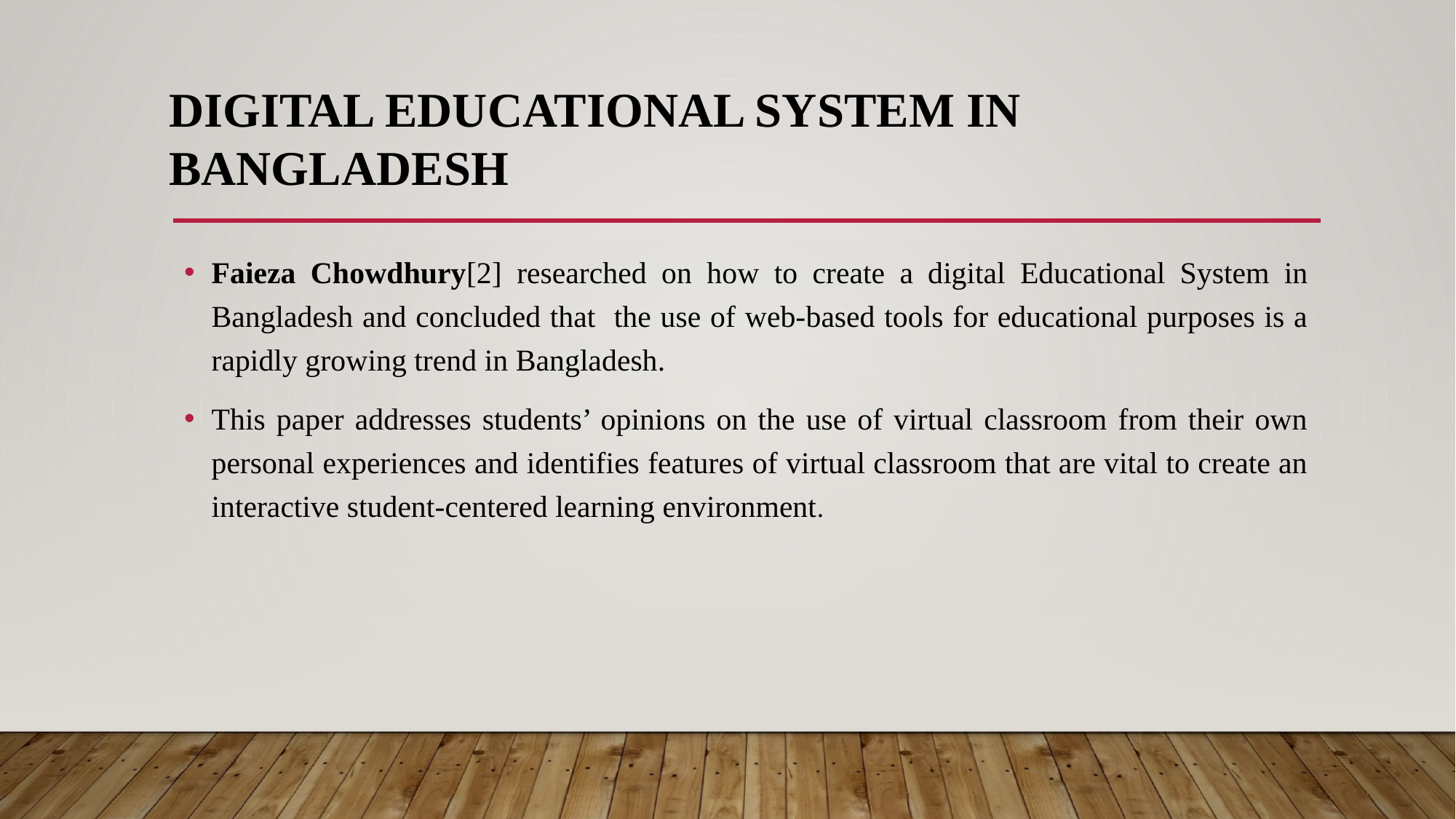

DIGITAL EDUCATIONAL SYSTEM IN BANGLADESH
Faieza Chowdhury[2] researched on how to create a digital Educational System in Bangladesh and concluded that  the use of web-based tools for educational purposes is a rapidly growing trend in Bangladesh.
This paper addresses students’ opinions on the use of virtual classroom from their own personal experiences and identifies features of virtual classroom that are vital to create an interactive student-centered learning environment.